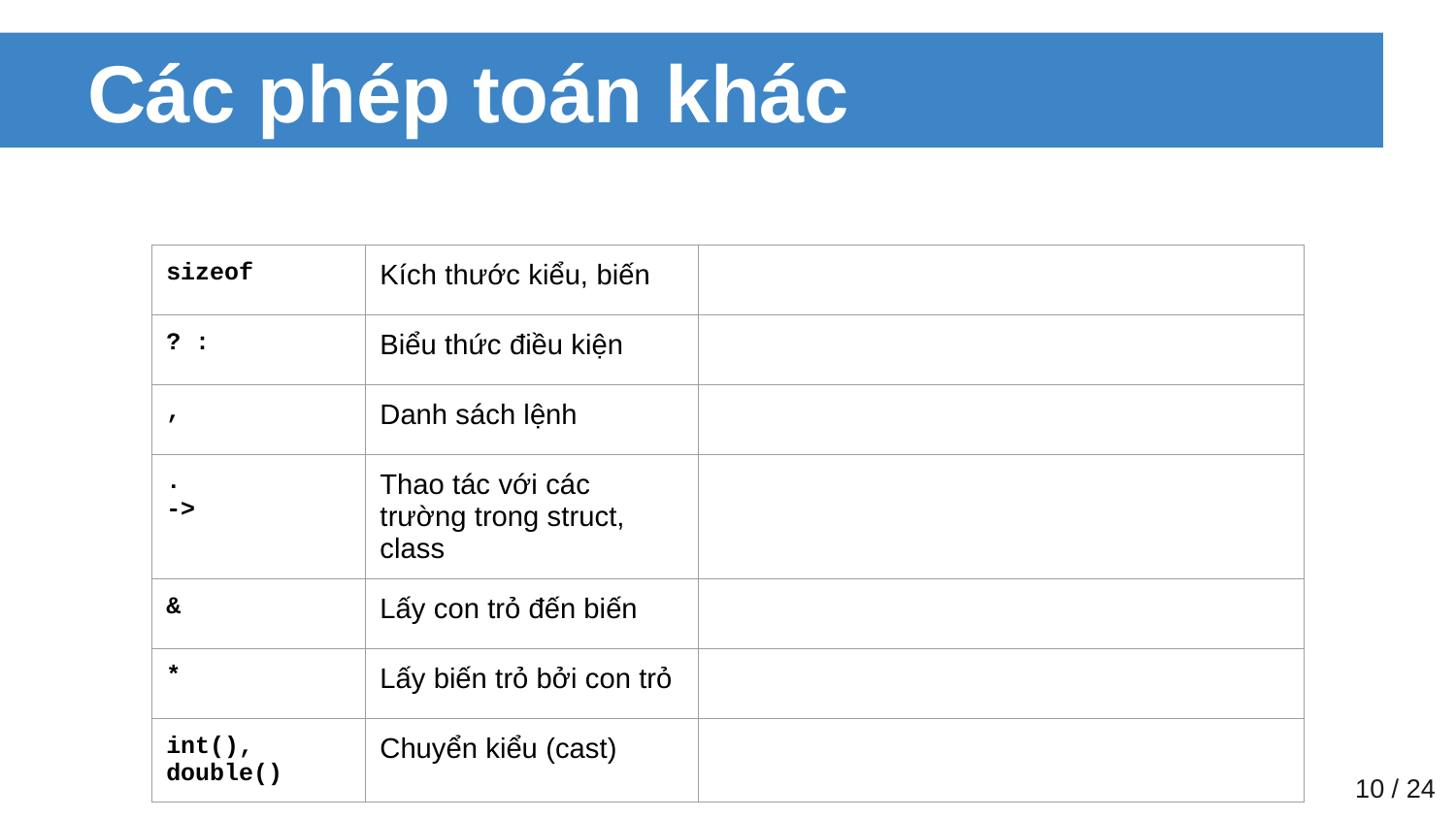

# Các phép toán khác

| sizeof | Kích thước kiểu, biến |  |
| --- | --- | --- |
| ? : | Biểu thức điều kiện |  |
| , | Danh sách lệnh |  |
| . -> | Thao tác với các trường trong struct, class |  |
| & | Lấy con trỏ đến biến |  |
| \* | Lấy biến trỏ bởi con trỏ |  |
| int(), double() | Chuyển kiểu (cast) |  |
10 / 24